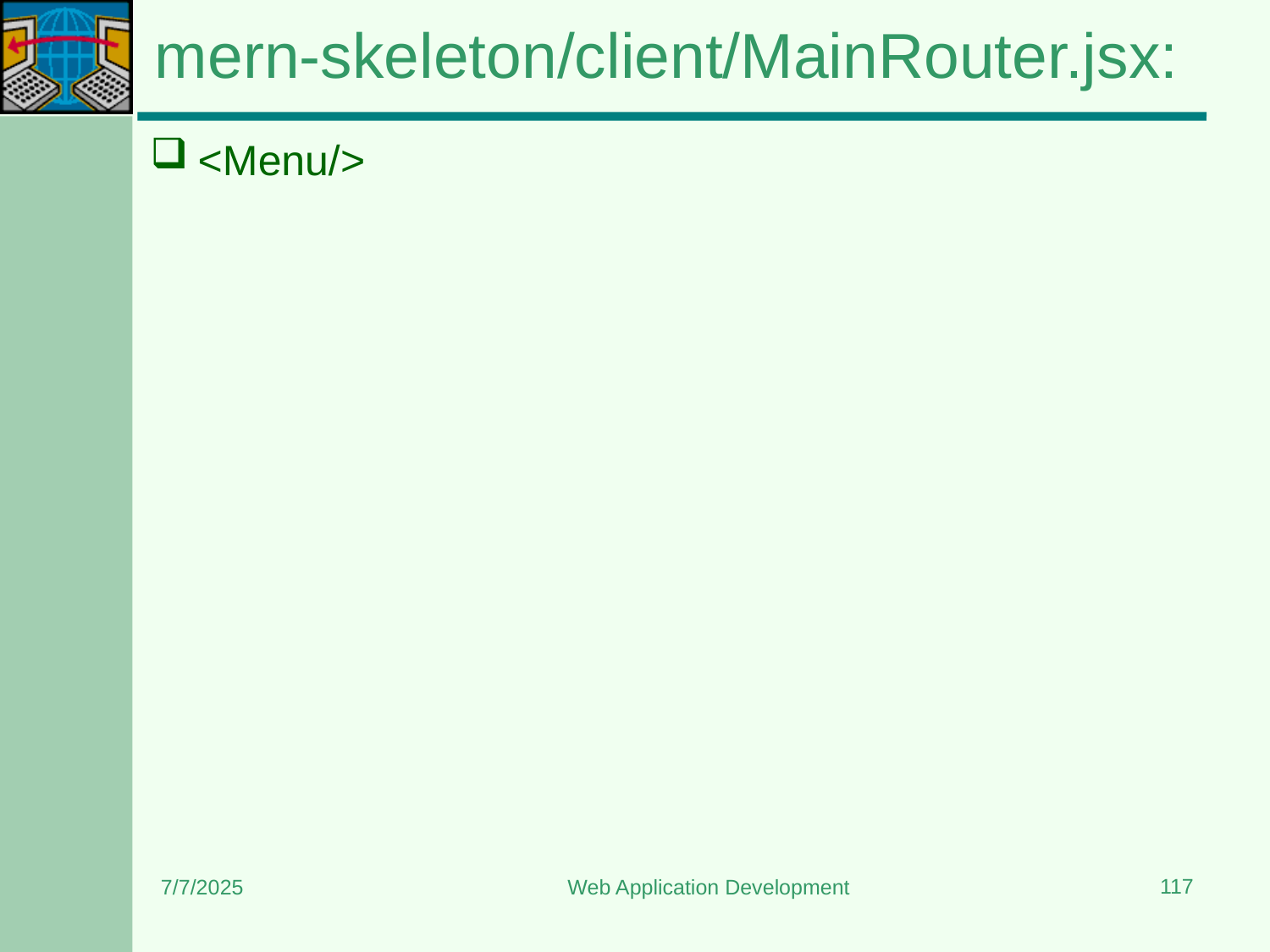

# mern-skeleton/client/MainRouter.jsx:
<Menu/>
117
7/7/2025
Web Application Development